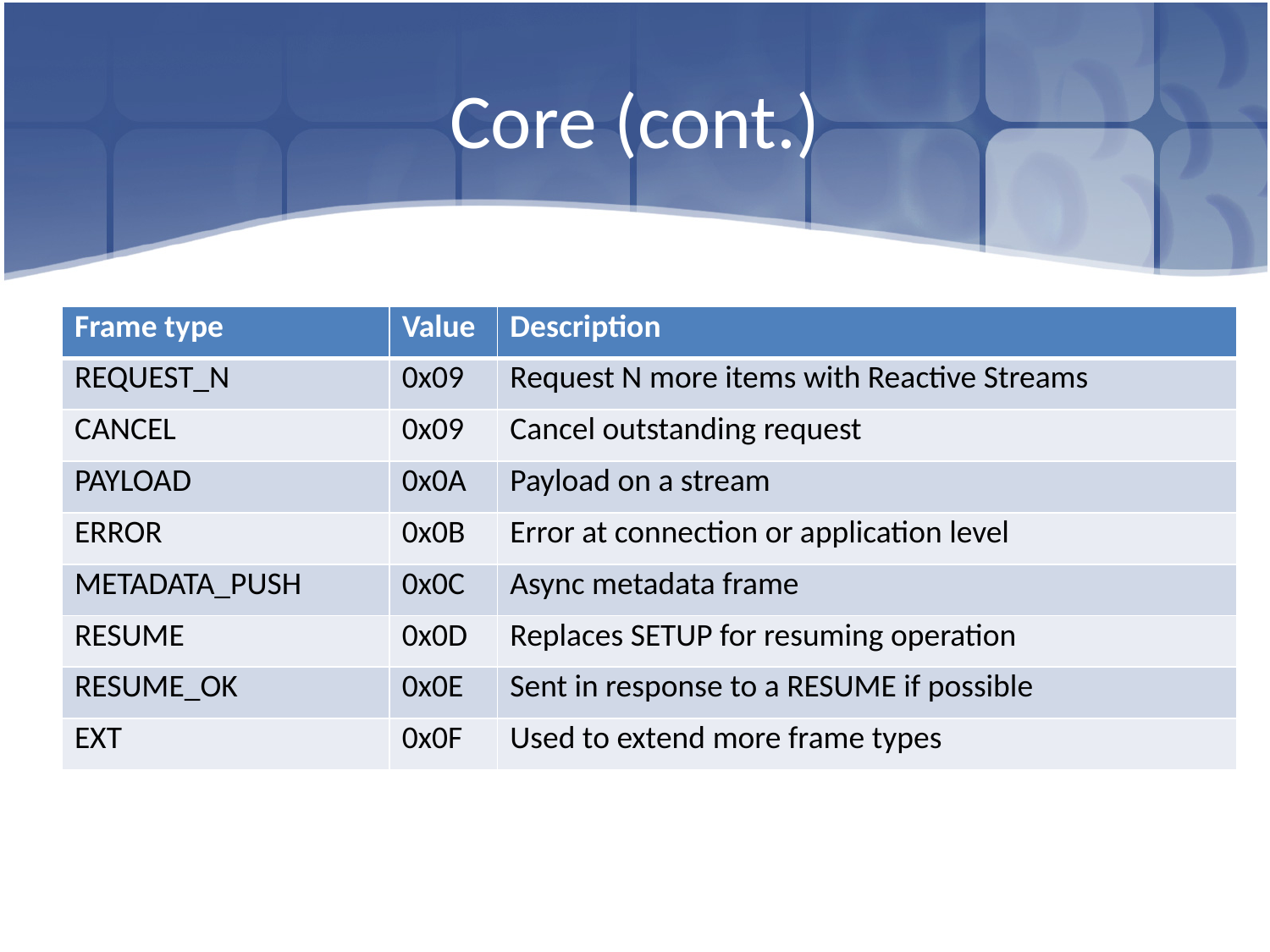

# Core (cont.)
| Frame type | Value | Description |
| --- | --- | --- |
| REQUEST\_N | 0x09 | Request N more items with Reactive Streams |
| CANCEL | 0x09 | Cancel outstanding request |
| PAYLOAD | 0x0A | Payload on a stream |
| ERROR | 0x0B | Error at connection or application level |
| METADATA\_PUSH | 0x0C | Async metadata frame |
| RESUME | 0x0D | Replaces SETUP for resuming operation |
| RESUME\_OK | 0x0E | Sent in response to a RESUME if possible |
| EXT | 0x0F | Used to extend more frame types |